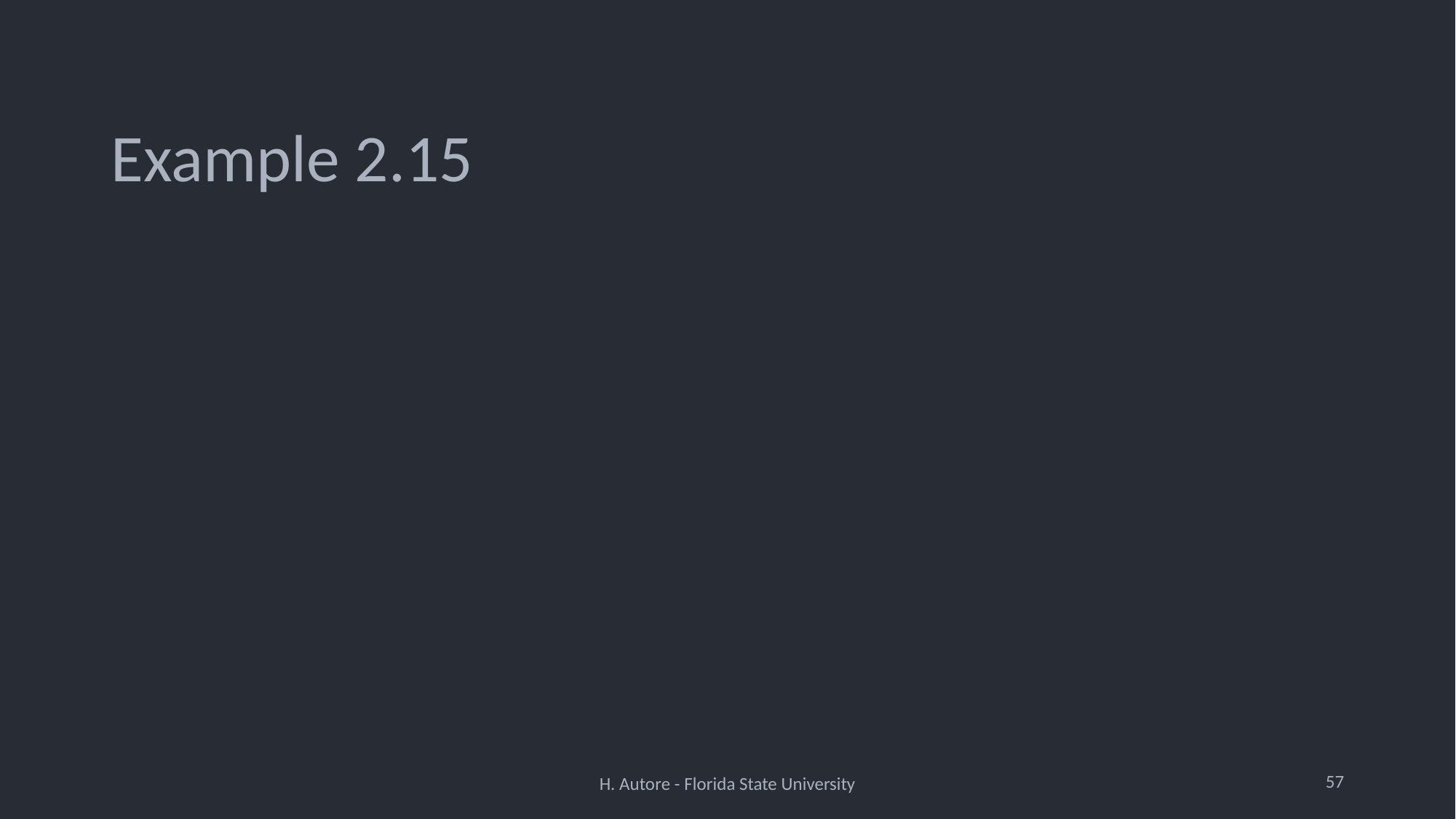

# Example 2.15

57
H. Autore - Florida State University